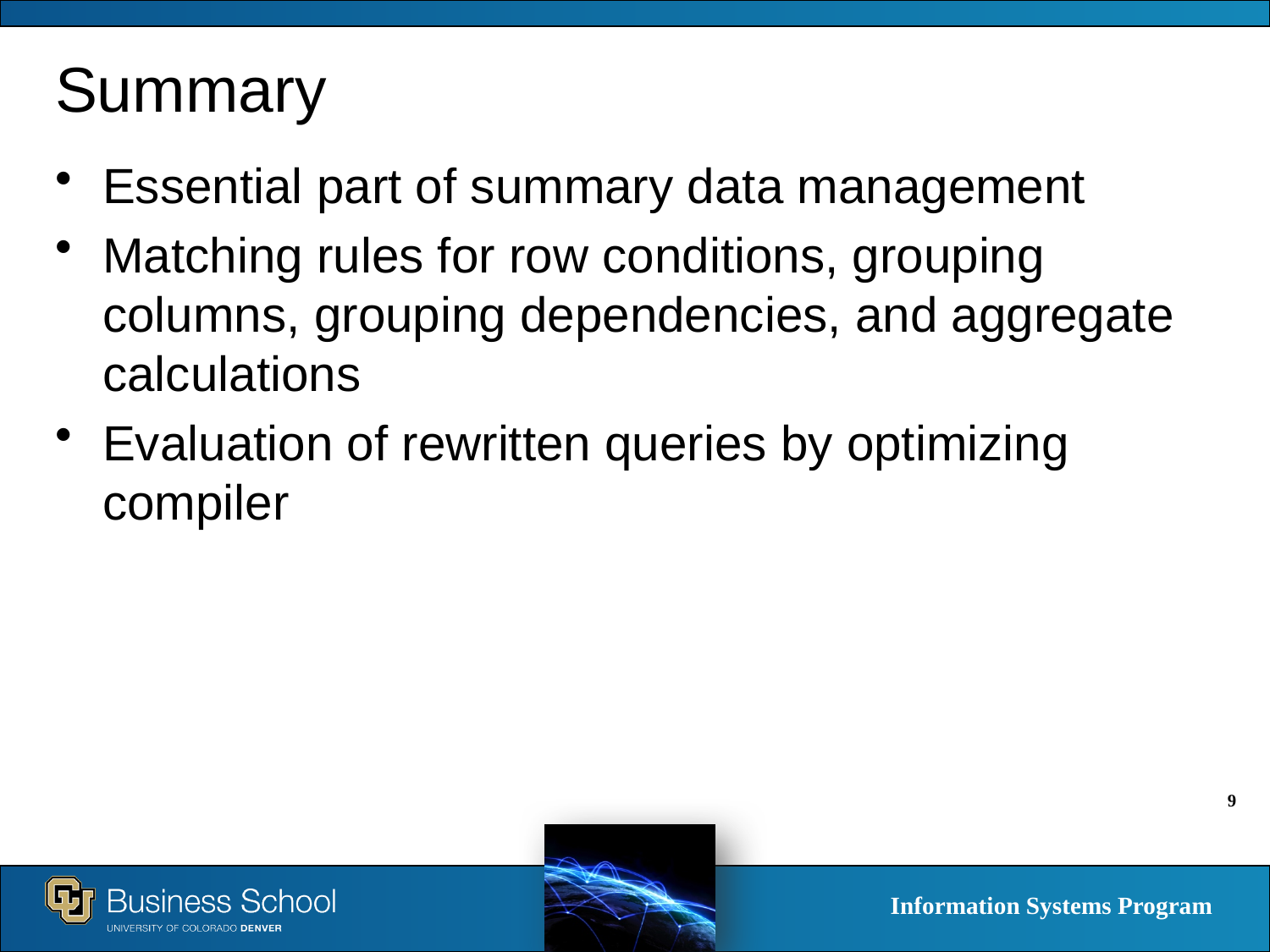

# Summary
Essential part of summary data management
Matching rules for row conditions, grouping columns, grouping dependencies, and aggregate calculations
Evaluation of rewritten queries by optimizing compiler